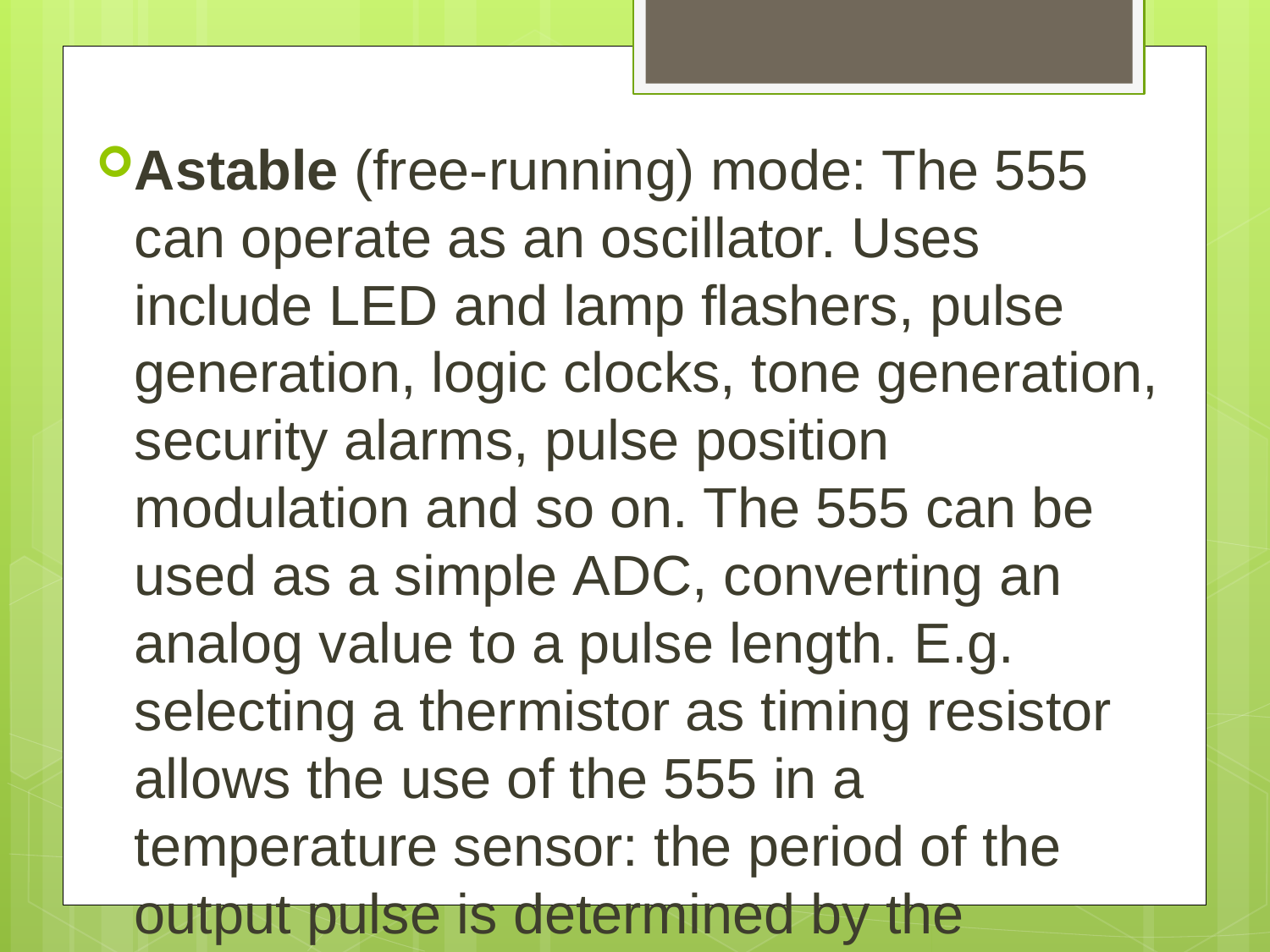

Astable (free-running) mode: The 555 can operate as an oscillator. Uses include LED and lamp flashers, pulse generation, logic clocks, tone generation, security alarms, pulse position modulation and so on. The 555 can be used as a simple ADC, converting an analog value to a pulse length. E.g. selecting a thermistor as timing resistor allows the use of the 555 in a temperature sensor: the period of the output pulse is determined by the temperature. The use of a microprocessor based circuit can then convert the pulse period to temperature, linearize it and even provide calibration means.